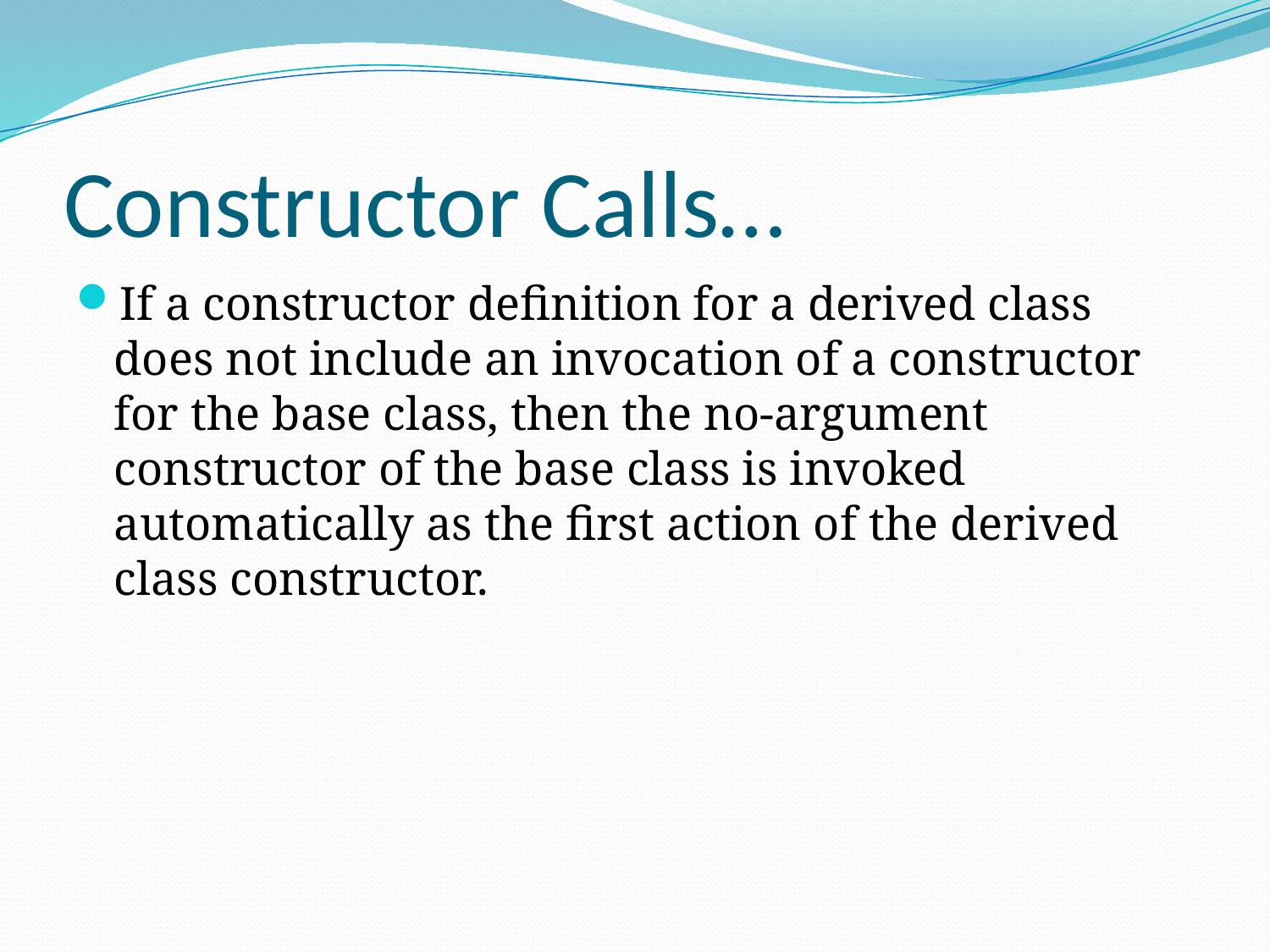

# Constructor Calls…
If a constructor definition for a derived class does not include an invocation of a constructor for the base class, then the no-argument constructor of the base class is invoked automatically as the first action of the derived class constructor.